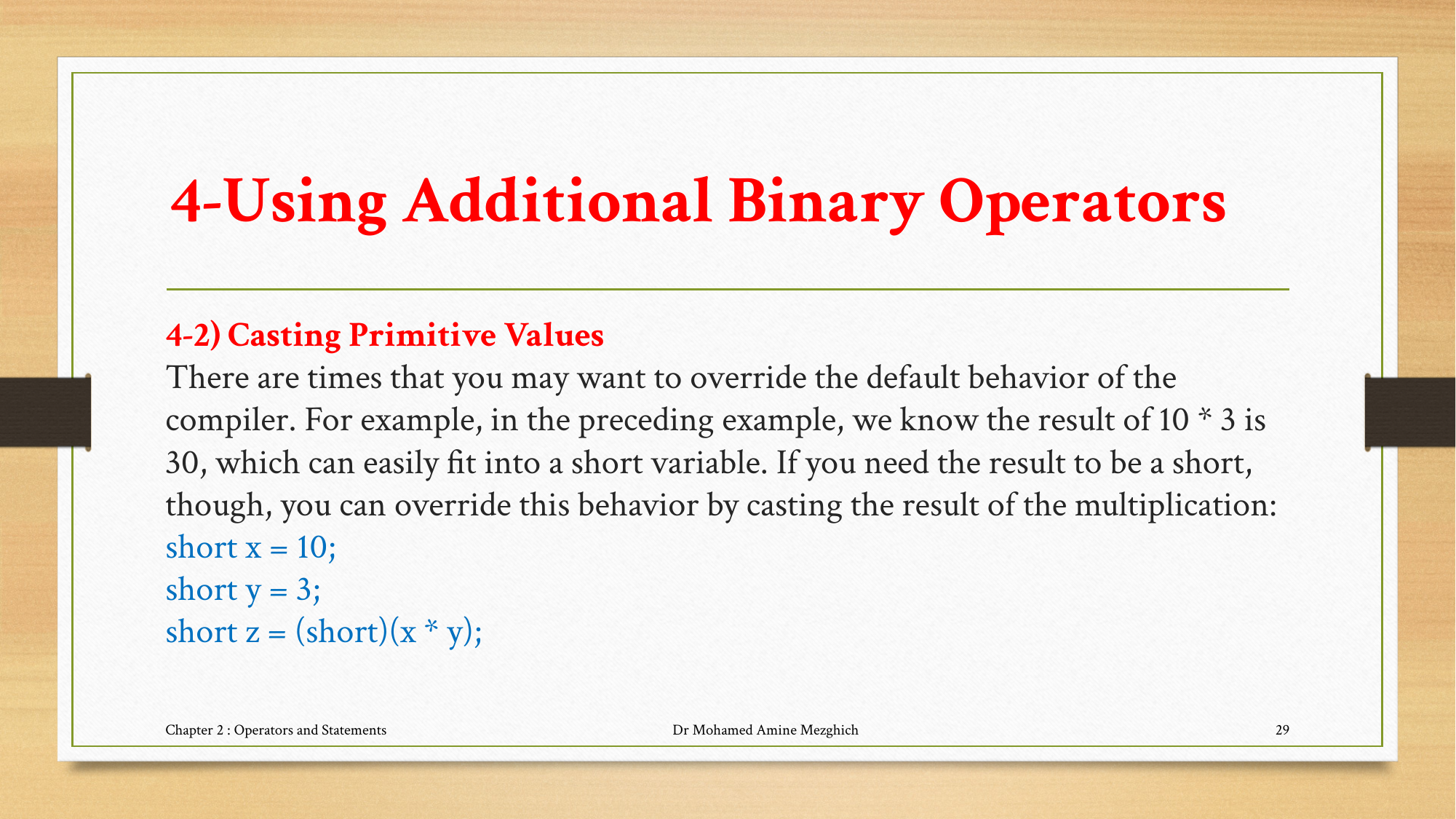

# 4-Using Additional Binary Operators
4-2) Casting Primitive Values
There are times that you may want to override the default behavior of the compiler. For example, in the preceding example, we know the result of 10 * 3 is 30, which can easily fit into a short variable. If you need the result to be a short, though, you can override this behavior by casting the result of the multiplication:
short x = 10;
short y = 3;
short z = (short)(x * y);
Chapter 2 : Operators and Statements                                                                                   Dr Mohamed Amine Mezghich
29